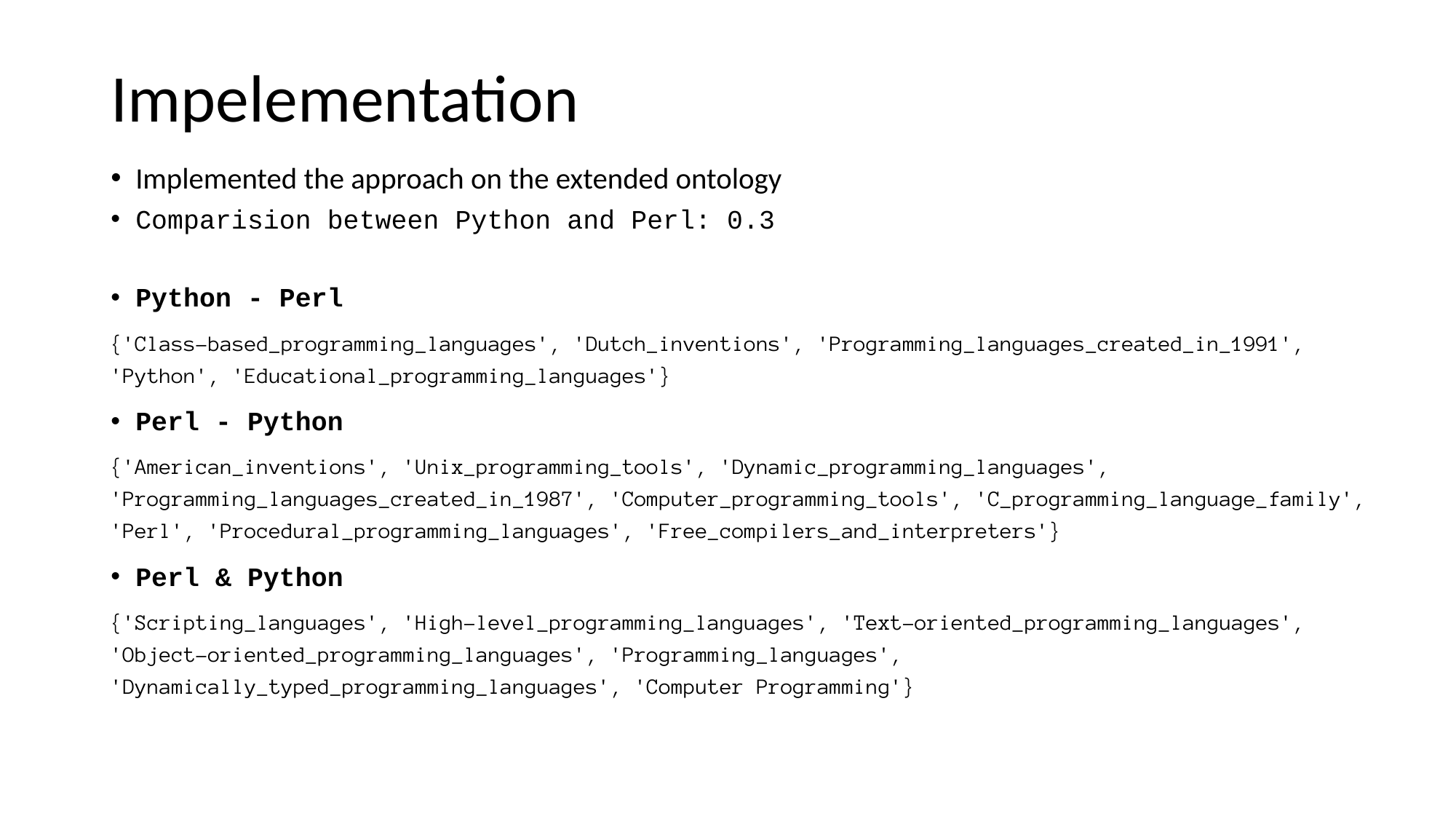

# Impelementation
Implemented the approach on the extended ontology
Comparision between Python and Perl: 0.3

Python - Perl
{'Class-based_programming_languages', 'Dutch_inventions', 'Programming_languages_created_in_1991', 'Python', 'Educational_programming_languages'}
Perl - Python
{'American_inventions', 'Unix_programming_tools', 'Dynamic_programming_languages', 'Programming_languages_created_in_1987', 'Computer_programming_tools', 'C_programming_language_family', 'Perl', 'Procedural_programming_languages', 'Free_compilers_and_interpreters'}
Perl & Python
{'Scripting_languages', 'High-level_programming_languages', 'Text-oriented_programming_languages', 'Object-oriented_programming_languages', 'Programming_languages', 'Dynamically_typed_programming_languages', 'Computer Programming'}